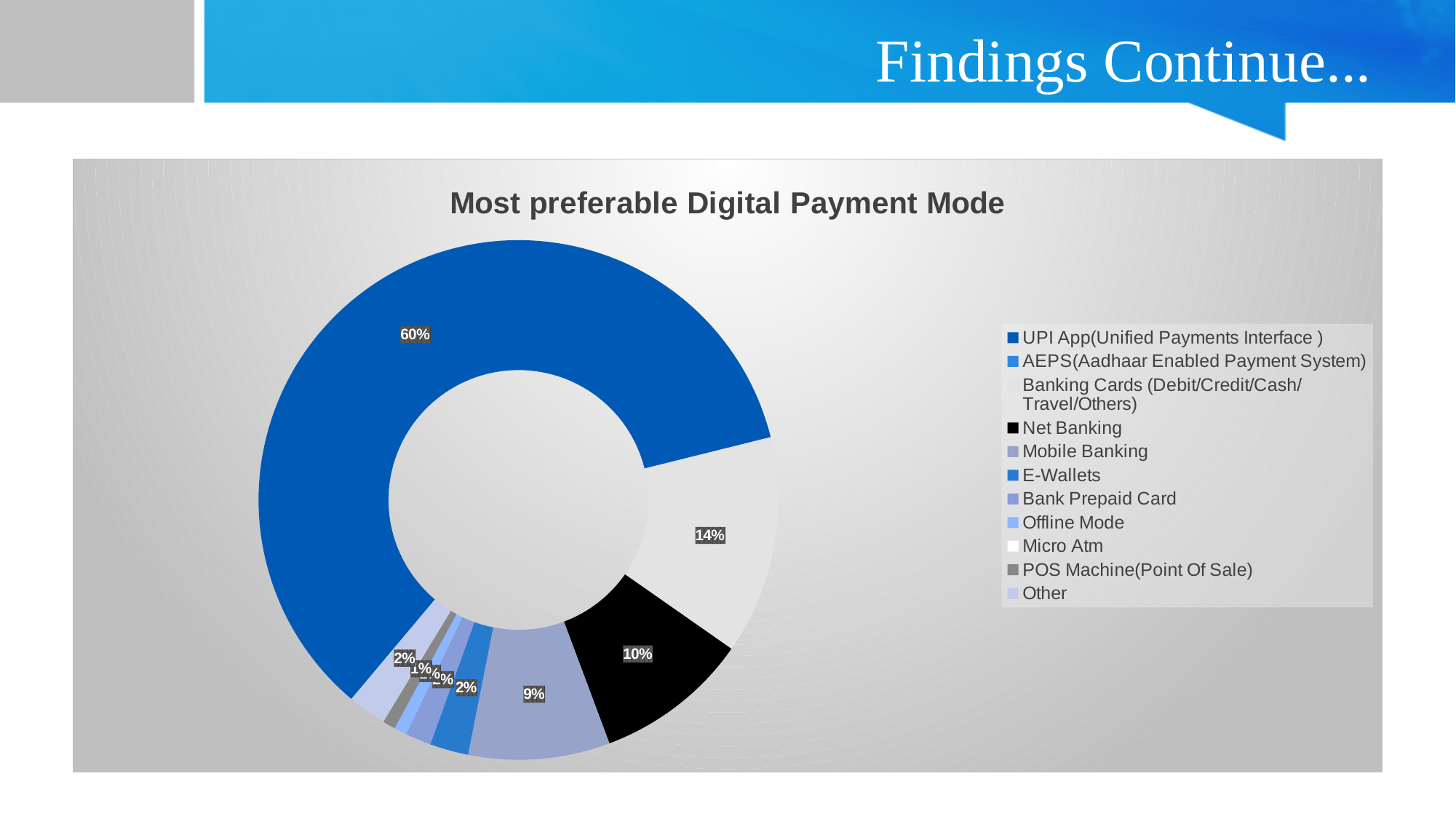

# Findings Continue...

### Chart: Most preferable Digital Payment Mode

| Category |  |
|---|---|
| UPI App(Unified Payments Interface ) | 75.0 |
| AEPS(Aadhaar Enabled Payment System) | 0.0 |
| Banking Cards (Debit/Credit/Cash/Travel/Others) | 17.0 |
| Net Banking | 12.0 |
| Mobile Banking | 11.0 |
| E-Wallets | 3.0 |
| Bank Prepaid Card | 2.0 |
| Offline Mode | 1.0 |
| Micro Atm | 0.0 |
| POS Machine(Point Of Sale) | 1.0 |
| Other | 3.0 |